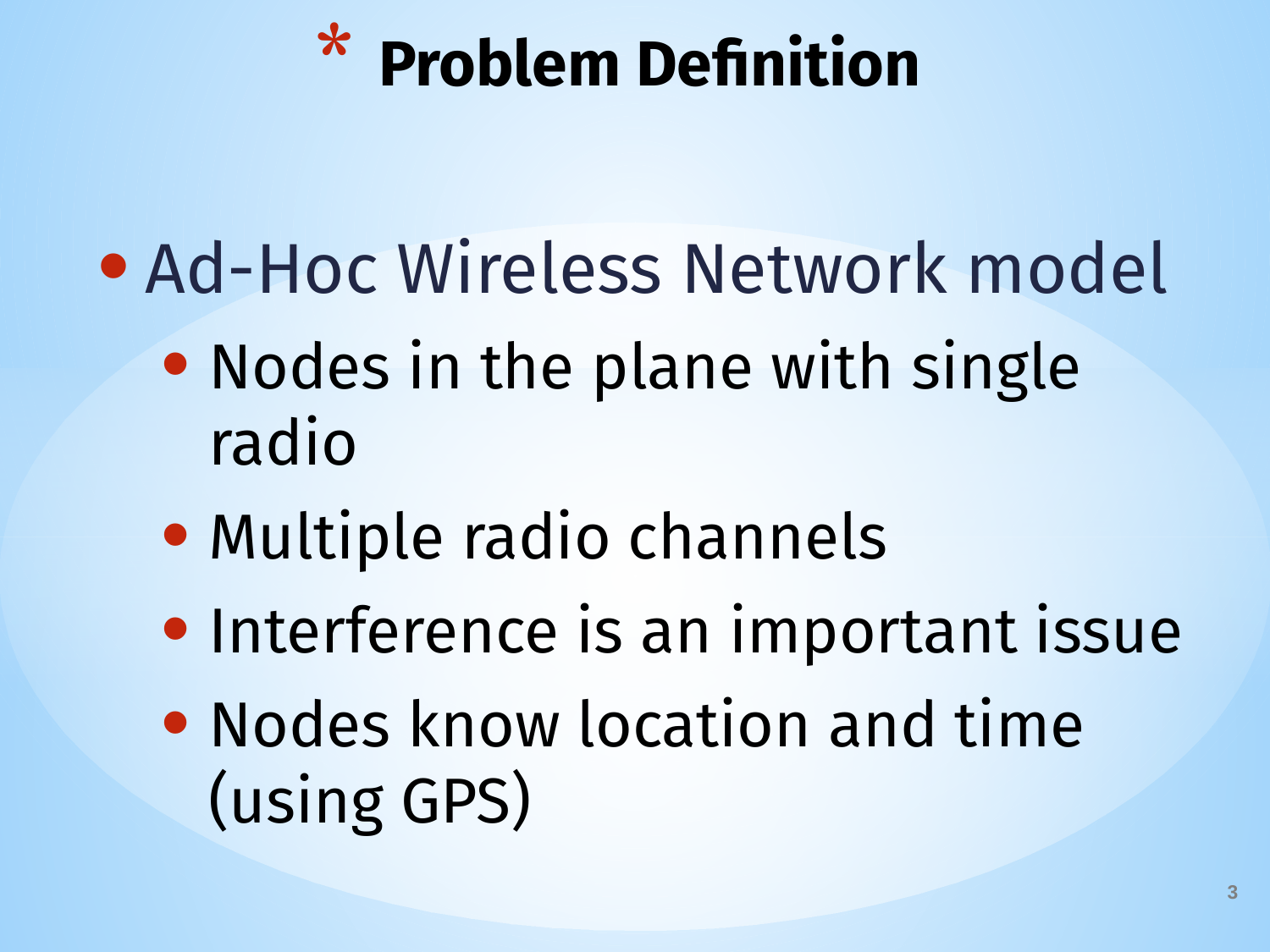

# Problem Definition
Ad-Hoc Wireless Network model
Nodes in the plane with single radio
Multiple radio channels
Interference is an important issue
Nodes know location and time (using GPS)

3